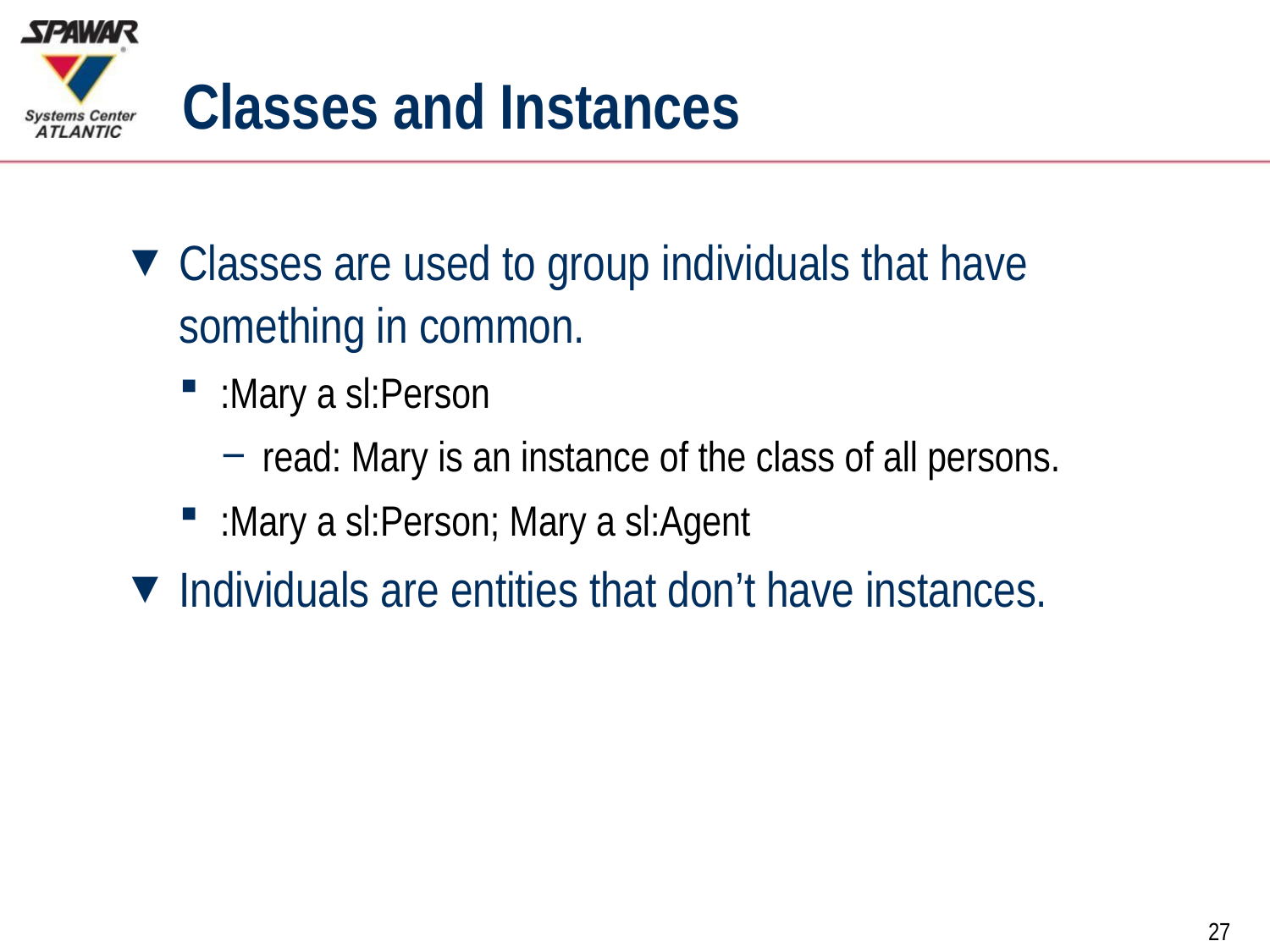

# Classes and Instances
Classes are used to group individuals that have something in common.
:Mary a sl:Person
read: Mary is an instance of the class of all persons.
:Mary a sl:Person; Mary a sl:Agent
Individuals are entities that don’t have instances.